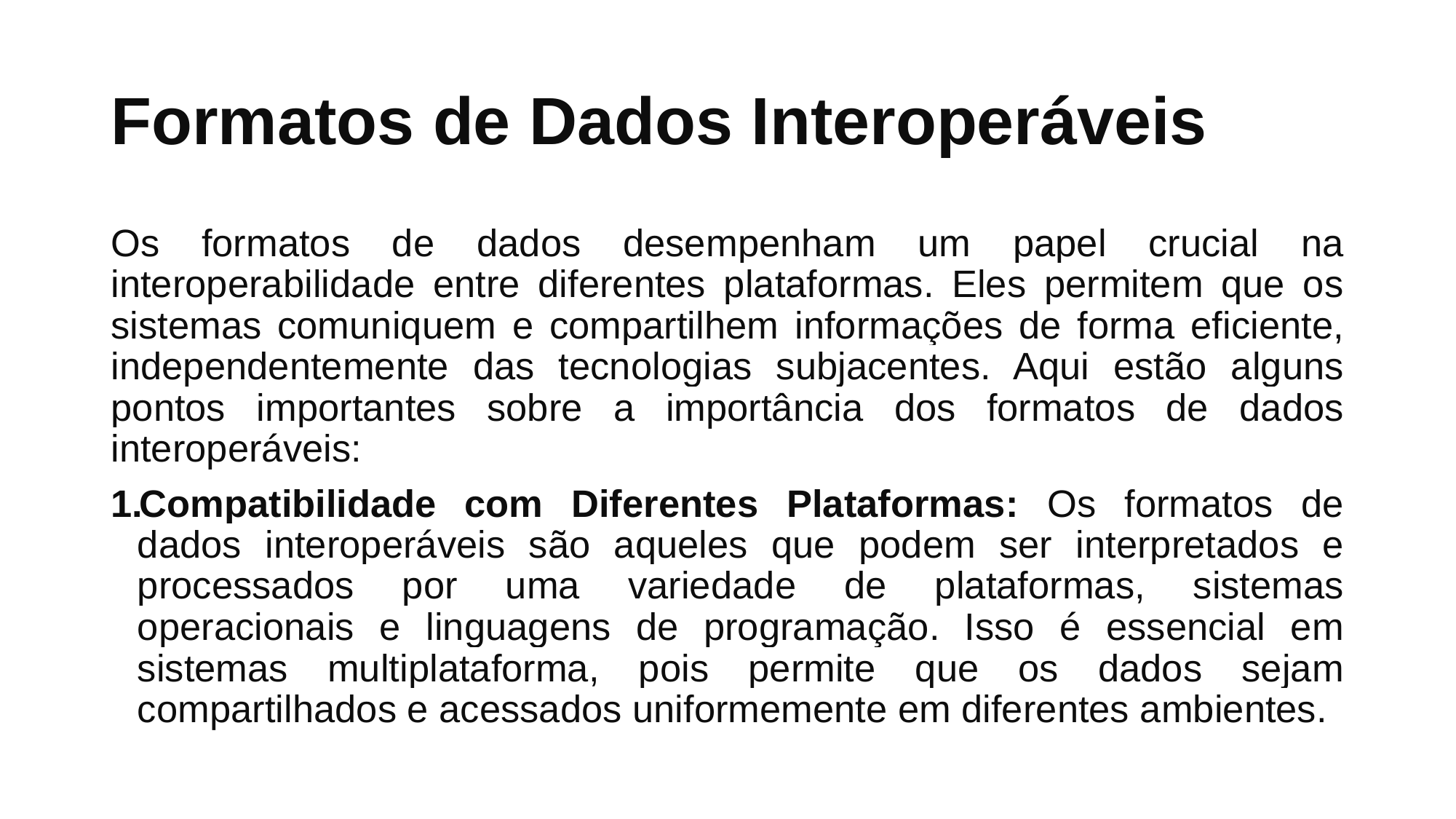

# Formatos de Dados Interoperáveis
Os formatos de dados desempenham um papel crucial na interoperabilidade entre diferentes plataformas. Eles permitem que os sistemas comuniquem e compartilhem informações de forma eficiente, independentemente das tecnologias subjacentes. Aqui estão alguns pontos importantes sobre a importância dos formatos de dados interoperáveis:
Compatibilidade com Diferentes Plataformas: Os formatos de dados interoperáveis são aqueles que podem ser interpretados e processados por uma variedade de plataformas, sistemas operacionais e linguagens de programação. Isso é essencial em sistemas multiplataforma, pois permite que os dados sejam compartilhados e acessados uniformemente em diferentes ambientes.